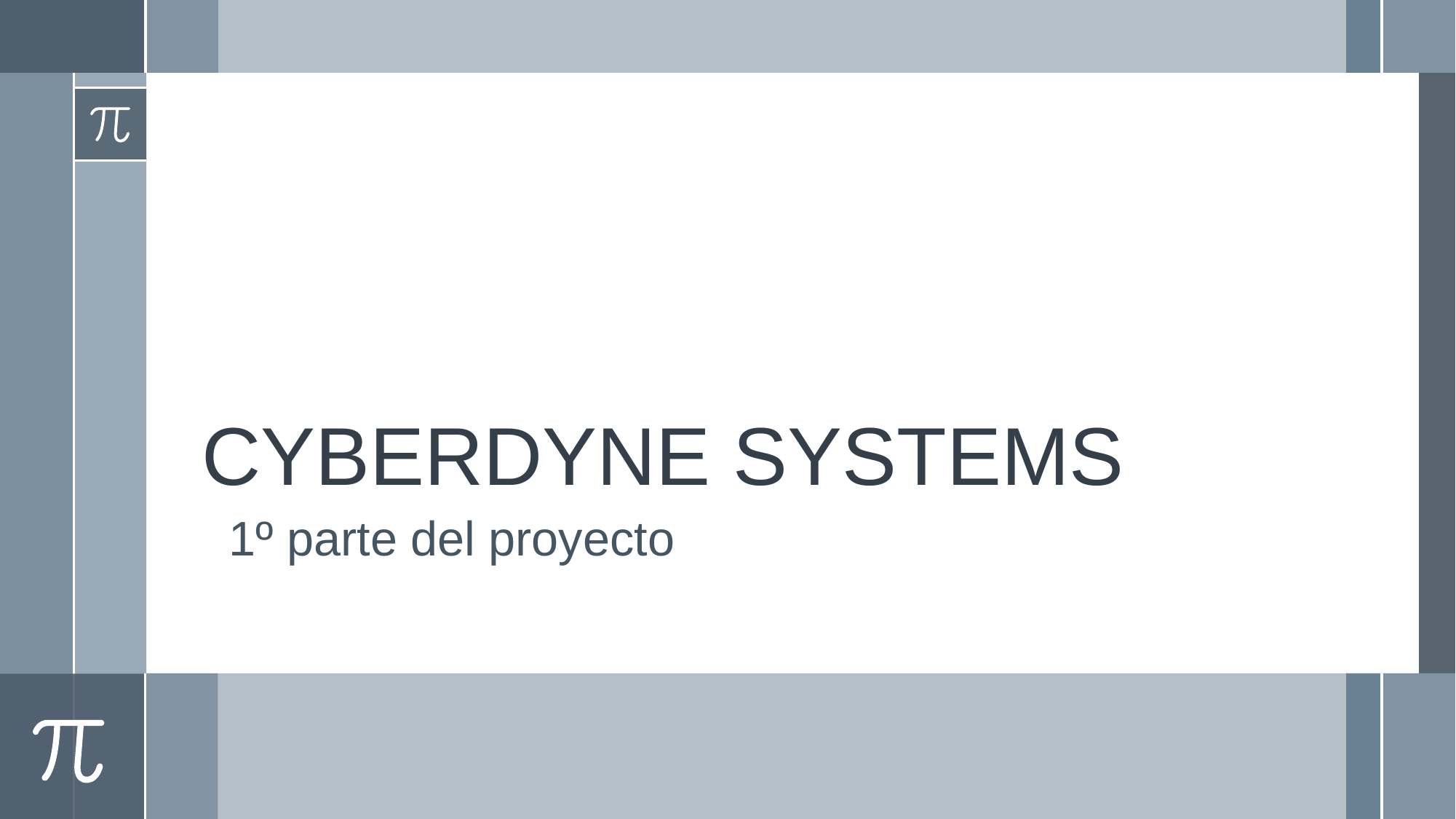

# CYBERDYNE SYSTEMS
1º parte del proyecto